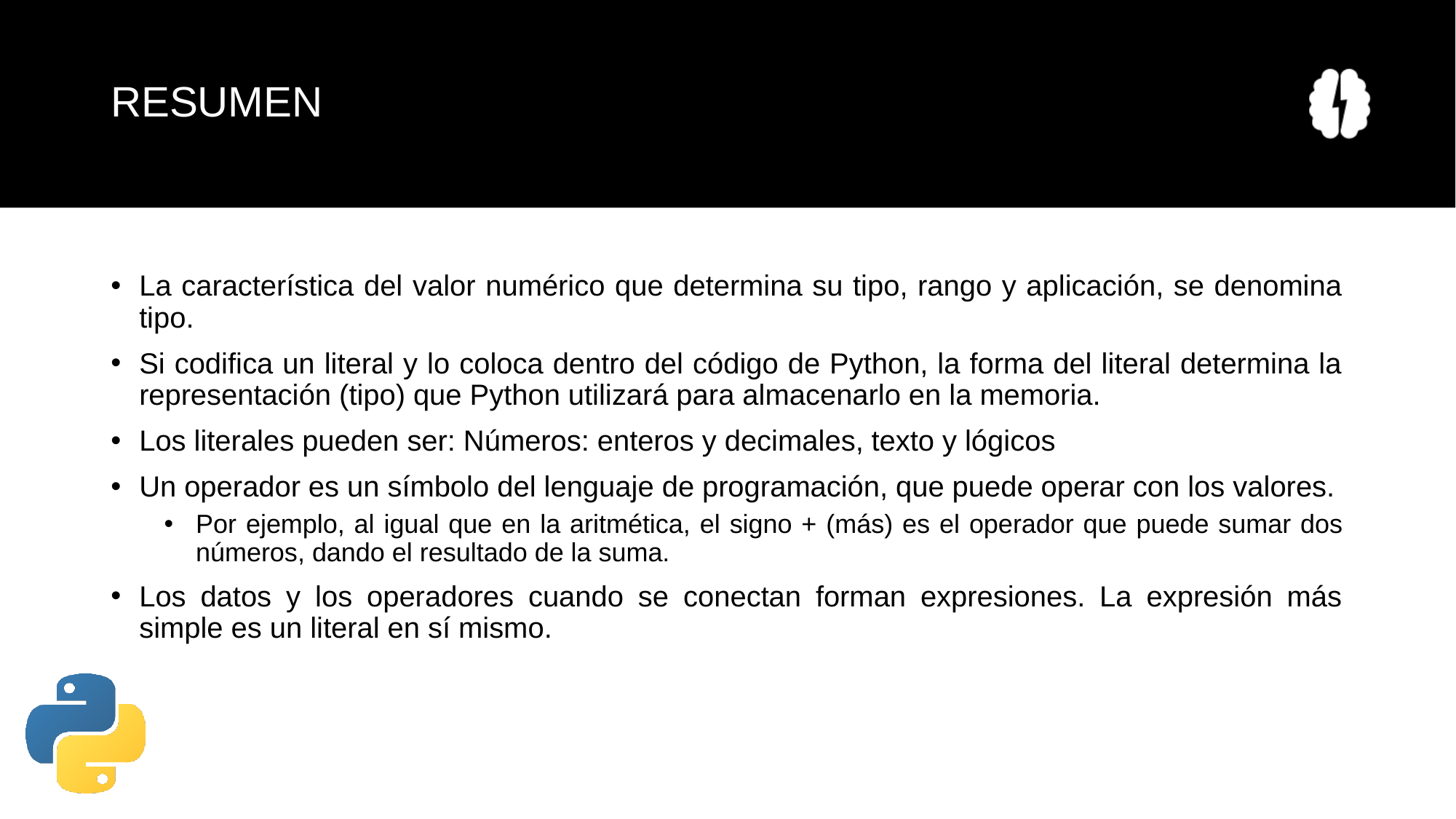

# RESUMEN
La característica del valor numérico que determina su tipo, rango y aplicación, se denomina tipo.
Si codifica un literal y lo coloca dentro del código de Python, la forma del literal determina la representación (tipo) que Python utilizará para almacenarlo en la memoria.
Los literales pueden ser: Números: enteros y decimales, texto y lógicos
Un operador es un símbolo del lenguaje de programación, que puede operar con los valores.
Por ejemplo, al igual que en la aritmética, el signo + (más) es el operador que puede sumar dos números, dando el resultado de la suma.
Los datos y los operadores cuando se conectan forman expresiones. La expresión más simple es un literal en sí mismo.